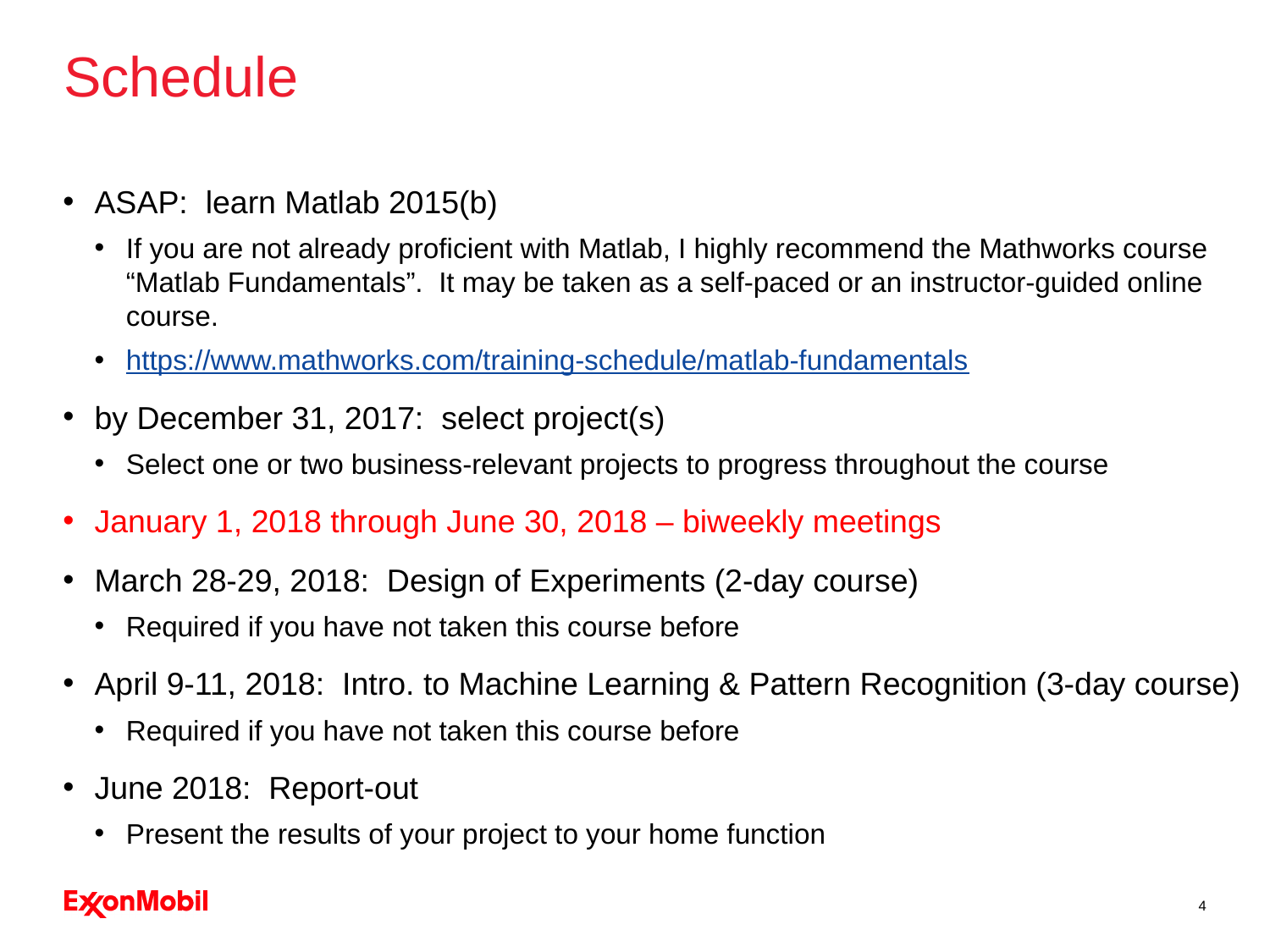

# Schedule
ASAP:  learn Matlab 2015(b)
If you are not already proficient with Matlab, I highly recommend the Mathworks course “Matlab Fundamentals”.  It may be taken as a self-paced or an instructor-guided online course.
https://www.mathworks.com/training-schedule/matlab-fundamentals

by December 31, 2017:  select project(s)
Select one or two business-relevant projects to progress throughout the course

January 1, 2018 through June 30, 2018 – biweekly meetings

March 28-29, 2018:  Design of Experiments (2-day course)
Required if you have not taken this course before

April 9-11, 2018:  Intro. to Machine Learning & Pattern Recognition (3-day course)
Required if you have not taken this course before

June 2018:  Report-out
Present the results of your project to your home function
4